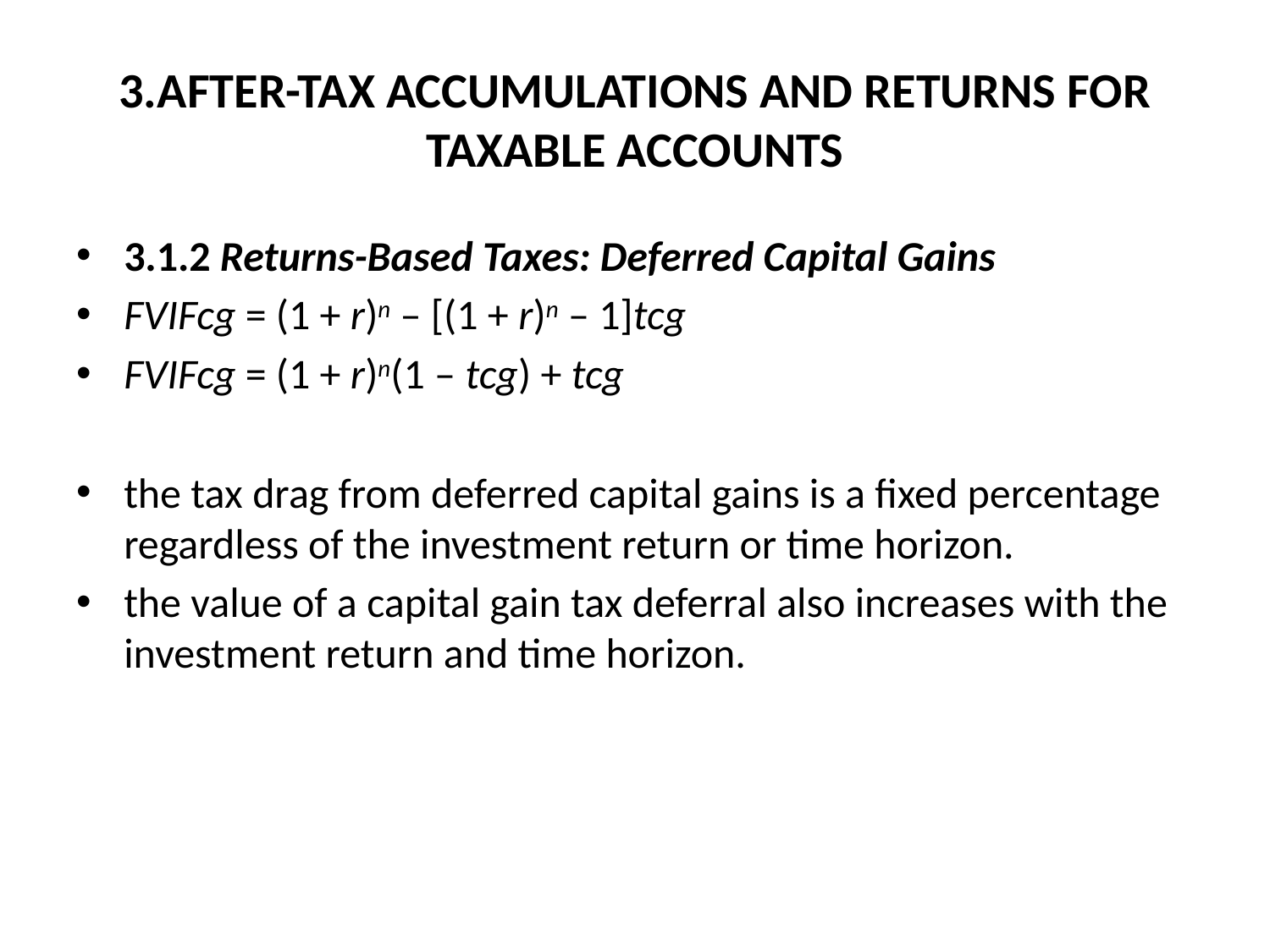

# 3.AFTER-TAX ACCUMULATIONS AND RETURNS FOR TAXABLE ACCOUNTS
3.1.2 Returns-Based Taxes: Deferred Capital Gains
FVIFcg = (1 + r)n – [(1 + r)n – 1]tcg
FVIFcg = (1 + r)n(1 – tcg) + tcg

the tax drag from deferred capital gains is a fixed percentage regardless of the investment return or time horizon.
the value of a capital gain tax deferral also increases with the investment return and time horizon.